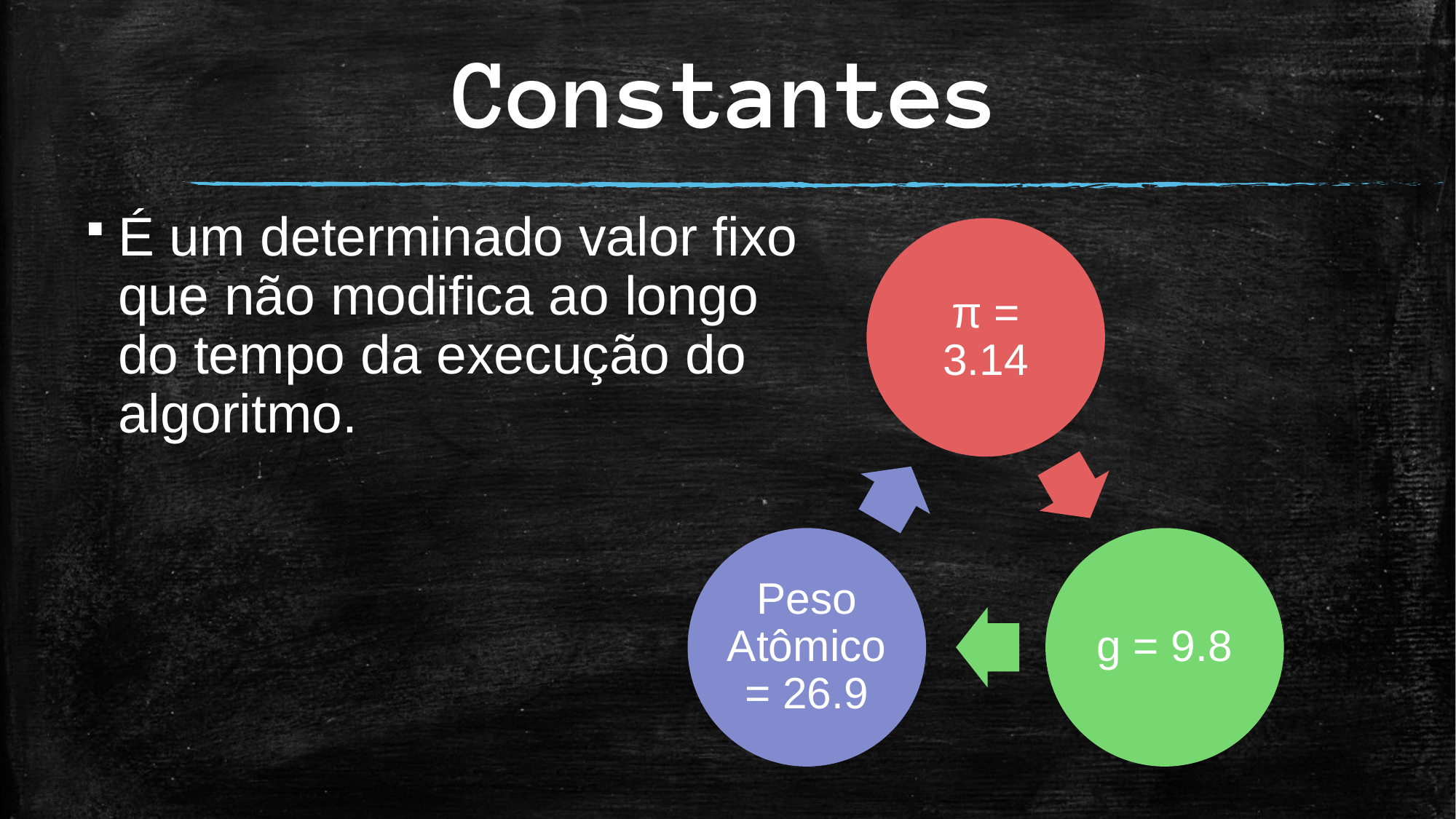

# Constantes
É um determinado valor fixo que não modifica ao longo do tempo da execução do algoritmo.

π = 3.14

g = 9.8

Peso Atômico = 26.9